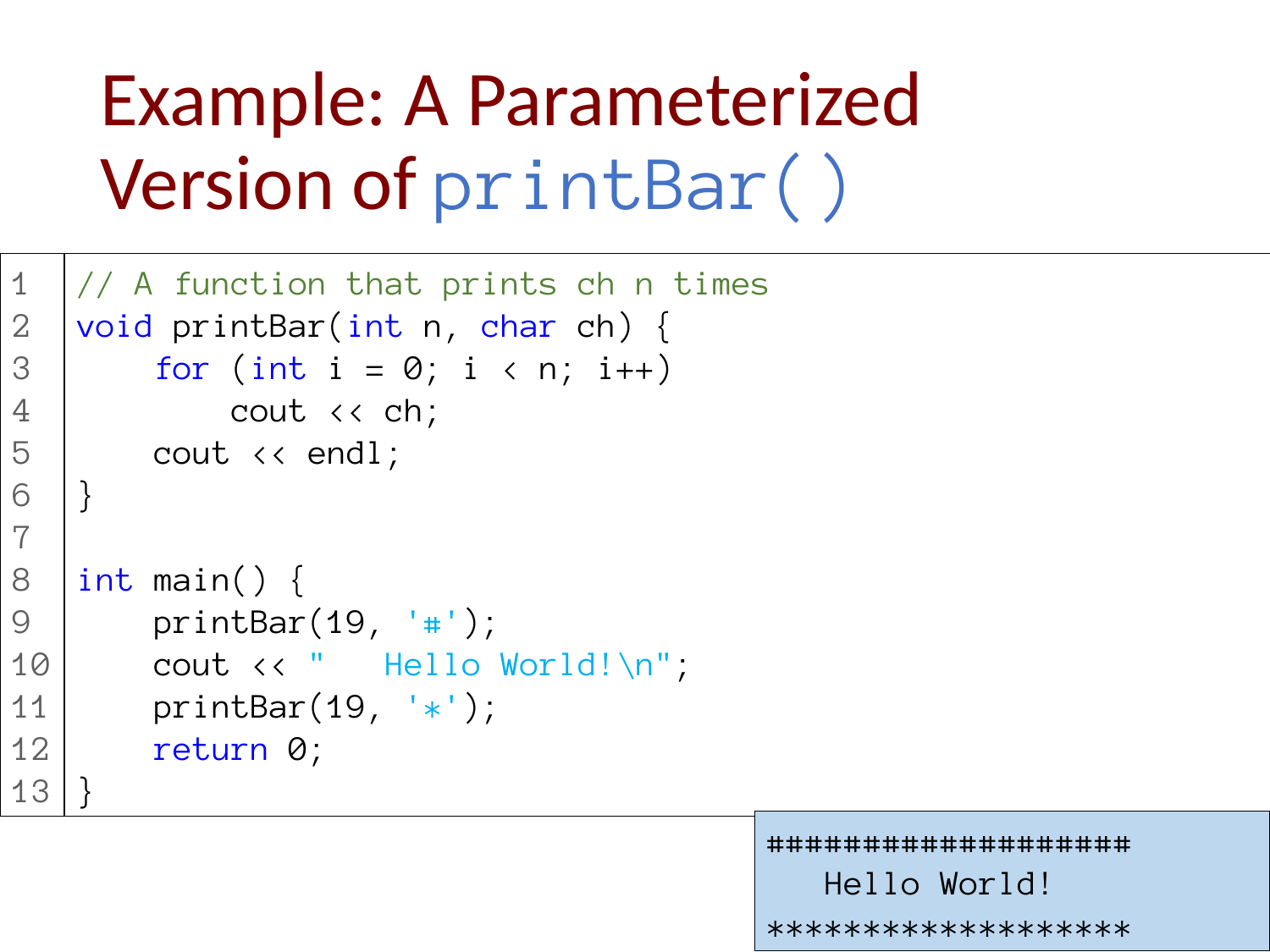

# Example: A Parameterized Version of printBar()
1
2
3
4
5
6
7
8
9
10
11
12
13
// A function that prints ch n times
void printBar(int n, char ch) {
    for (int i = 0; i < n; i++)
        cout << ch;
    cout << endl;
}

int main() {
    printBar(19, '#');
    cout << "   Hello World!\n";
    printBar(19, '*');
    return 0;
}
###################
   Hello World!
*******************
16